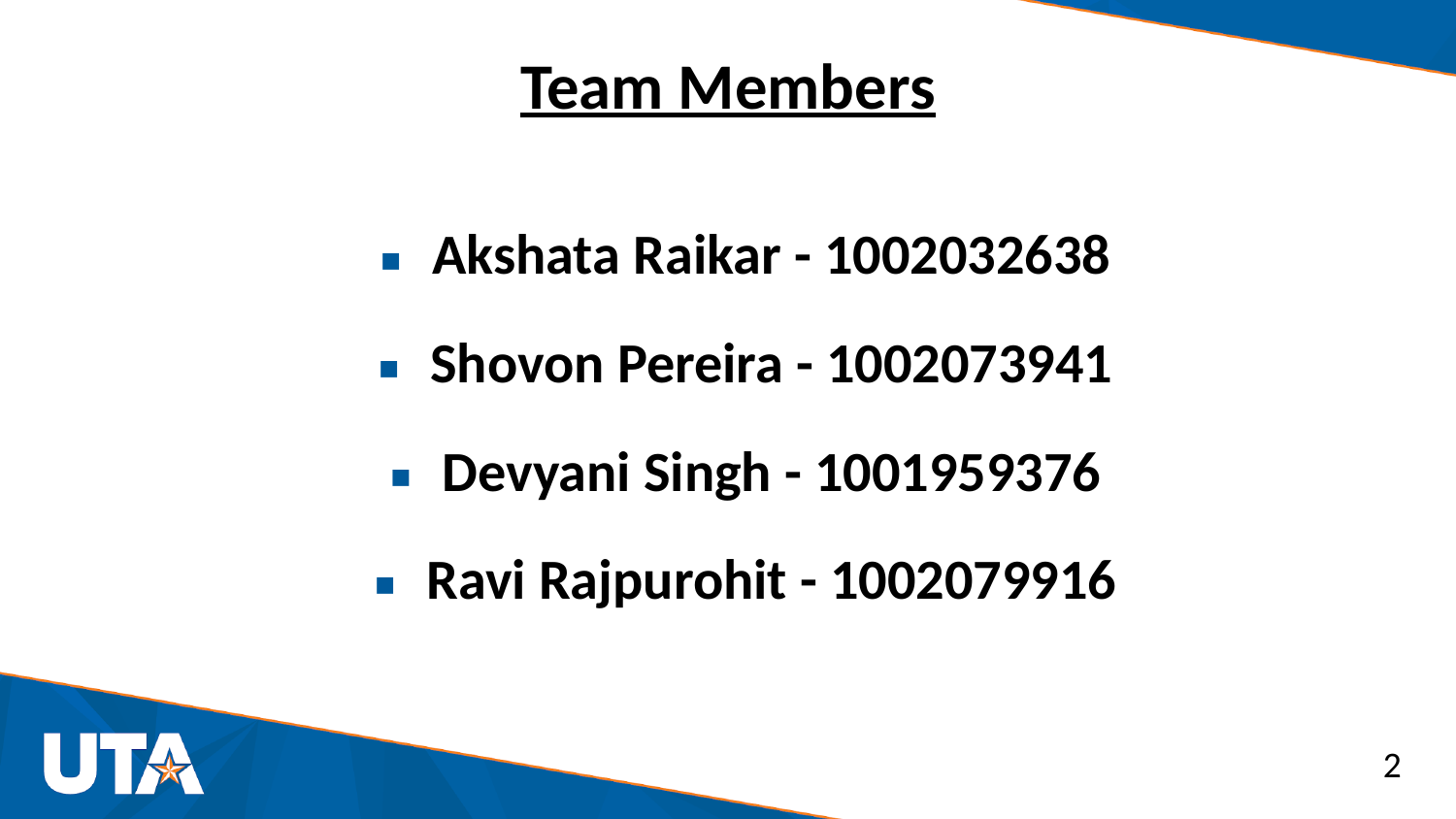

# Team Members
Akshata Raikar - 1002032638
Shovon Pereira - 1002073941
Devyani Singh - 1001959376
Ravi Rajpurohit - 1002079916

2